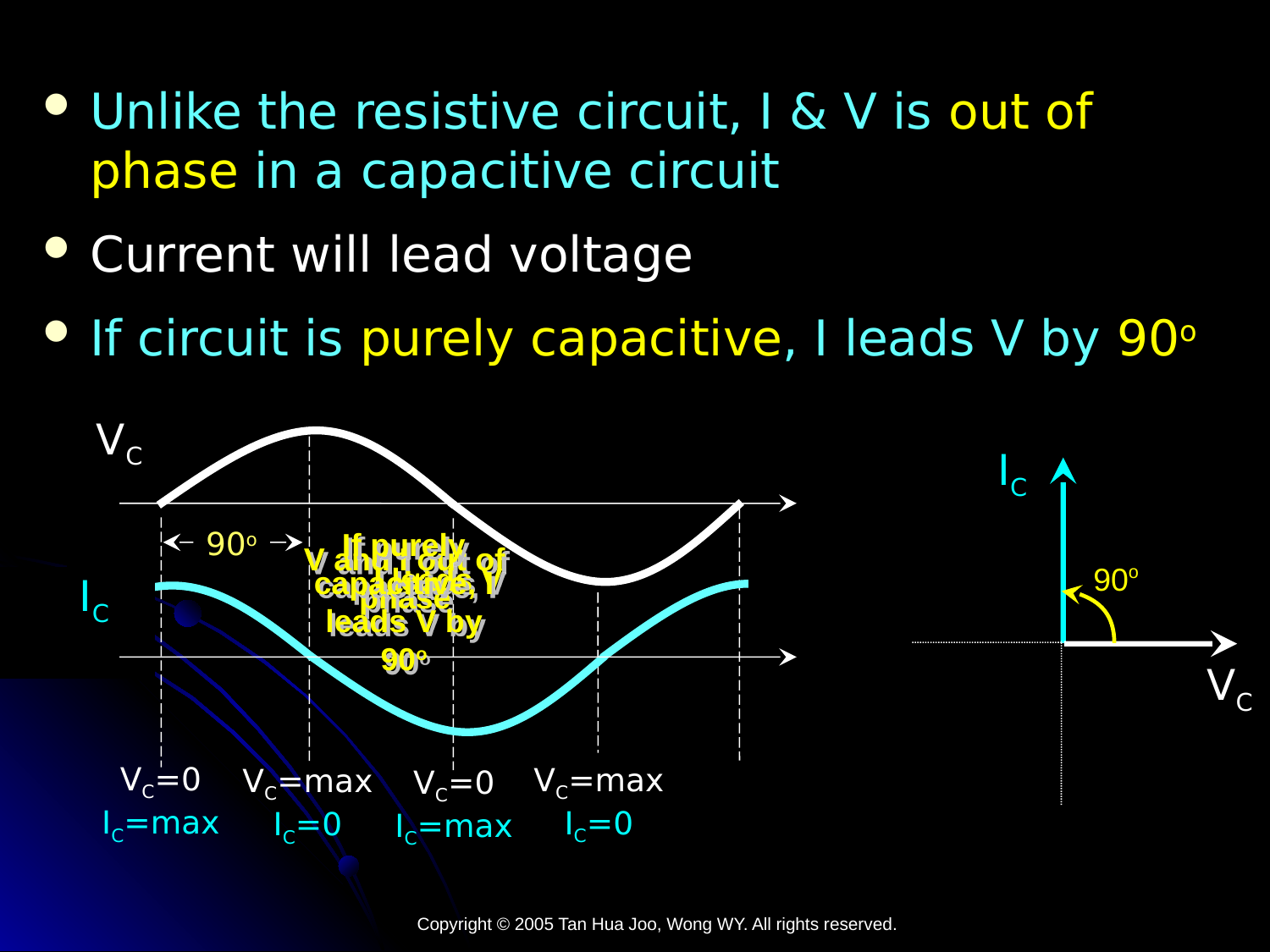

Unlike the resistive circuit, I & V is out of phase in a capacitive circuit
Current will lead voltage
If circuit is purely capacitive, I leads V by 90o
VC

IC

90o

VC

90o

If purely capacitive, I leads V by 90o

V and I out of phase
I leads V

IC

VC=0
IC=max
VC=max
IC=0
VC=max
IC=0
VC=0
IC=max
Copyright © 2005 Tan Hua Joo, Wong WY. All rights reserved.